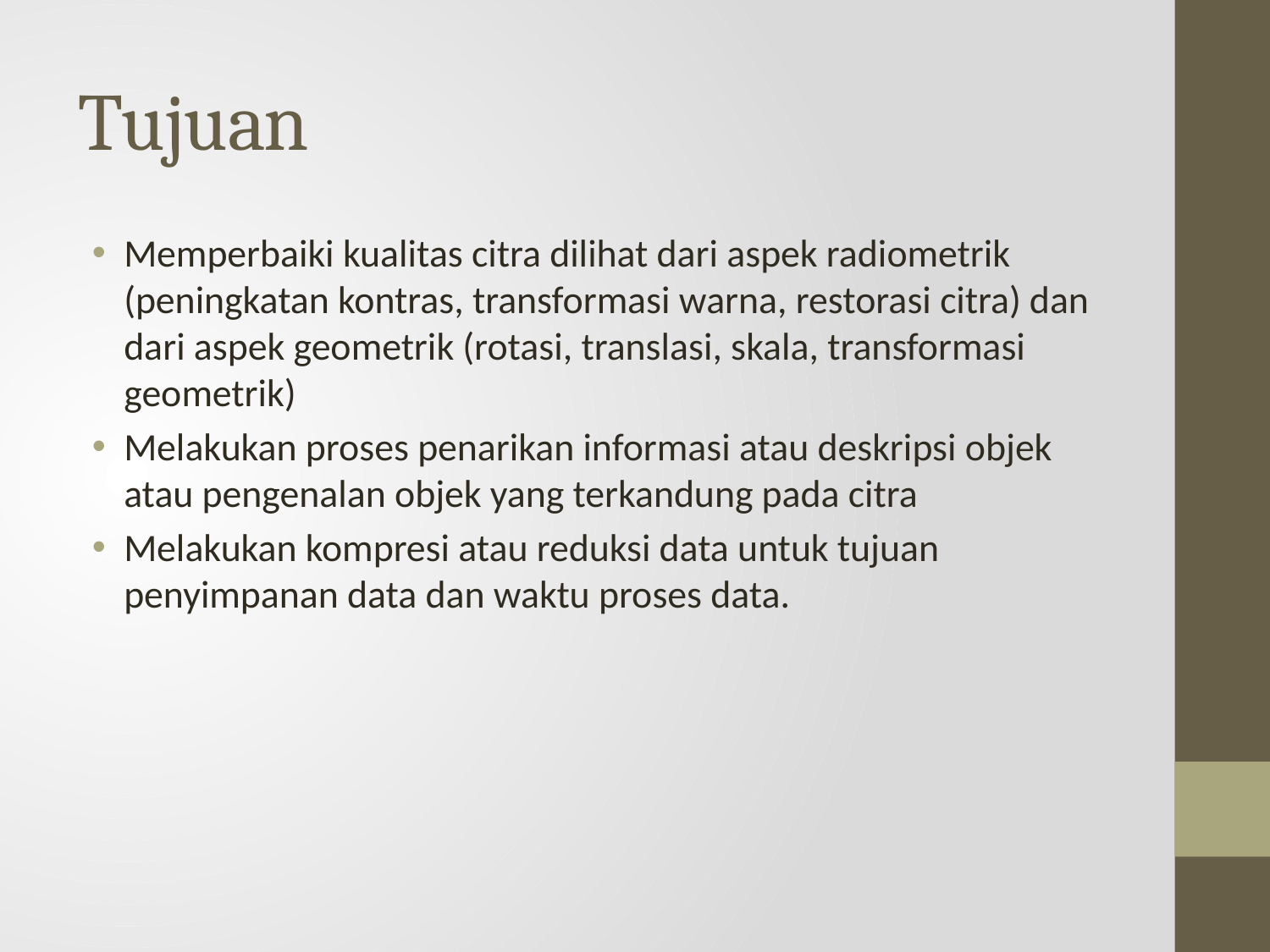

# Tujuan
Memperbaiki kualitas citra dilihat dari aspek radiometrik (peningkatan kontras, transformasi warna, restorasi citra) dan dari aspek geometrik (rotasi, translasi, skala, transformasi geometrik)
Melakukan proses penarikan informasi atau deskripsi objek atau pengenalan objek yang terkandung pada citra
Melakukan kompresi atau reduksi data untuk tujuan penyimpanan data dan waktu proses data.